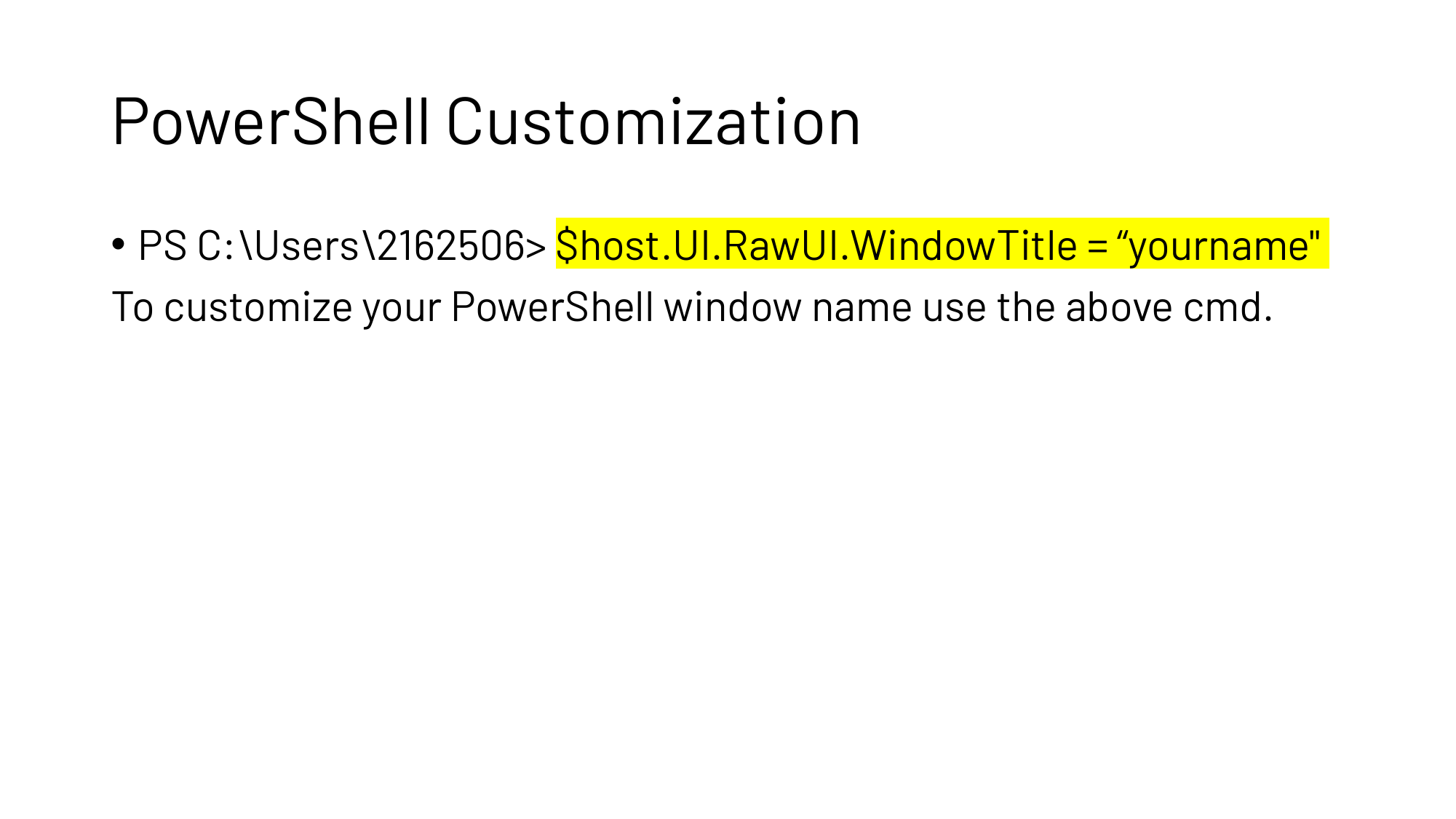

# PowerShell Customization
PS C:\Users\2162506> $host.UI.RawUI.WindowTitle = “yourname"
To customize your PowerShell window name use the above cmd.